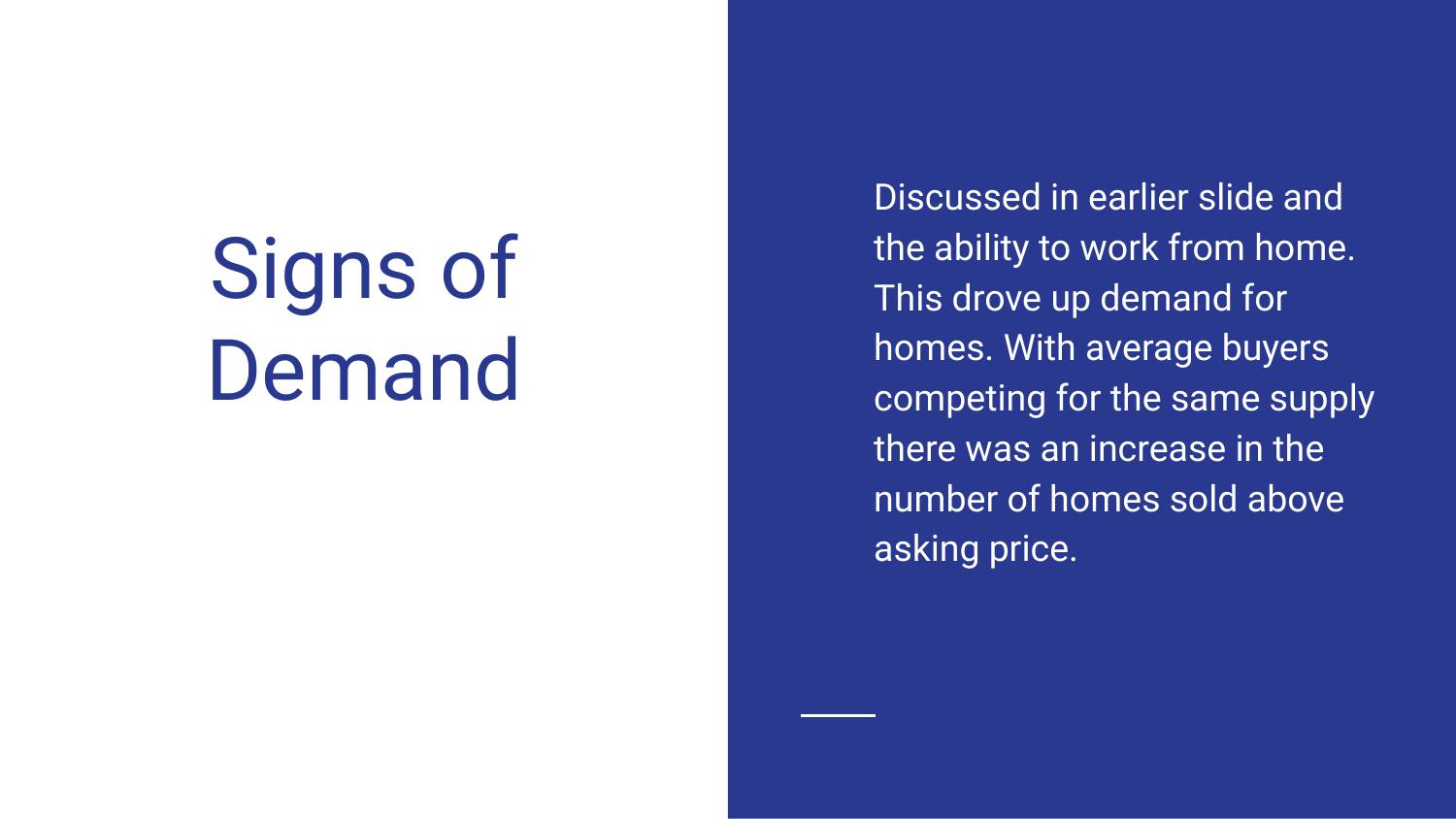

Discussed in earlier slide and the ability to work from home. This drove up demand for homes. With average buyers competing for the same supply there was an increase in the number of homes sold above asking price.

# Signs of Demand